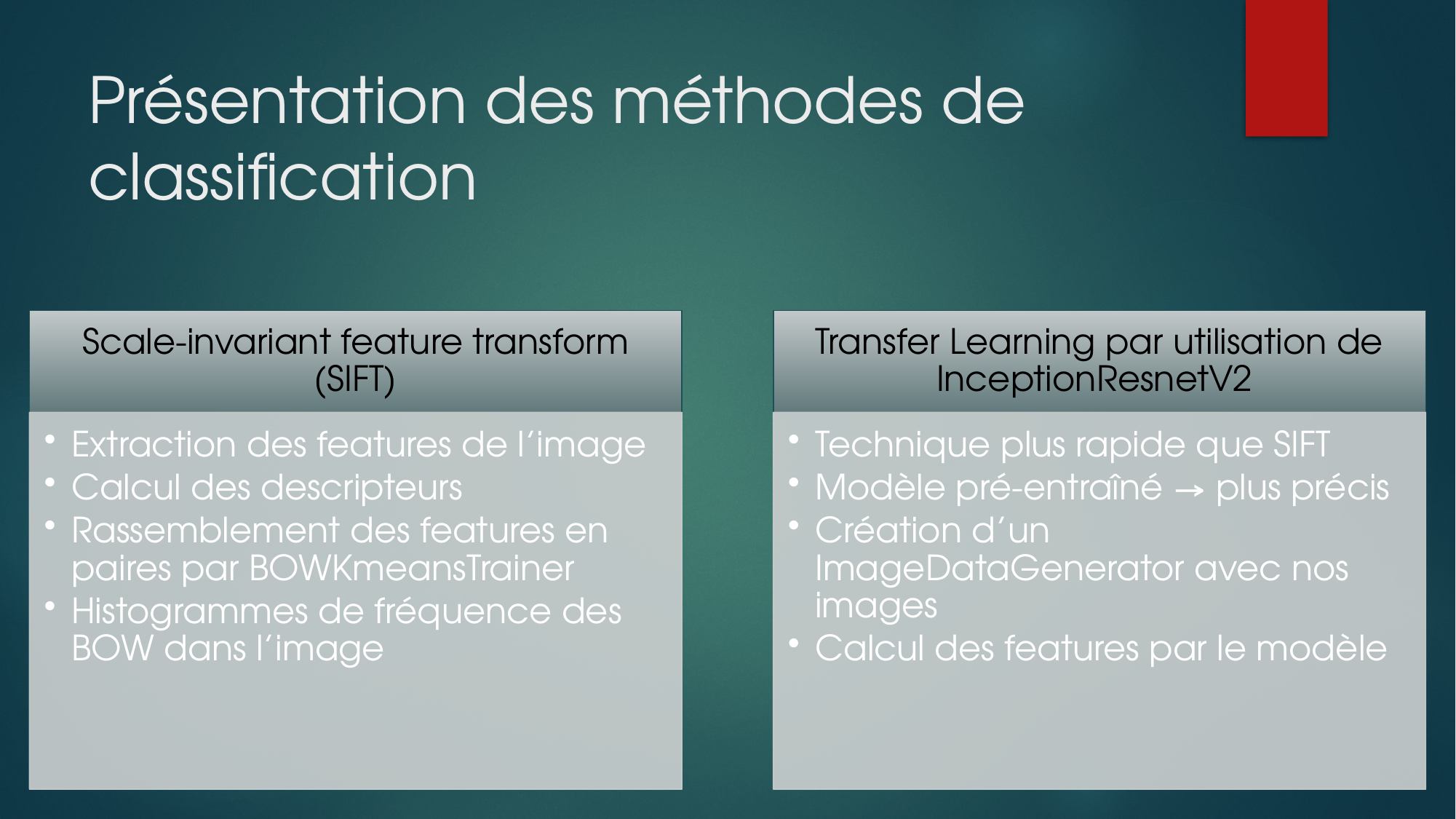

# Présentation des méthodes de classification
Transfer Learning par utilisation de InceptionResnetV2
Technique plus rapide que SIFT
Modèle pré-entraîné → plus précis
Création d’un ImageDataGenerator avec nos images
Calcul des features par le modèle

Scale-invariant feature transform (SIFT)
Extraction des features de l’image
Calcul des descripteurs
Rassemblement des features en paires par BOWKmeansTrainer
Histogrammes de fréquence des BOW dans l’image